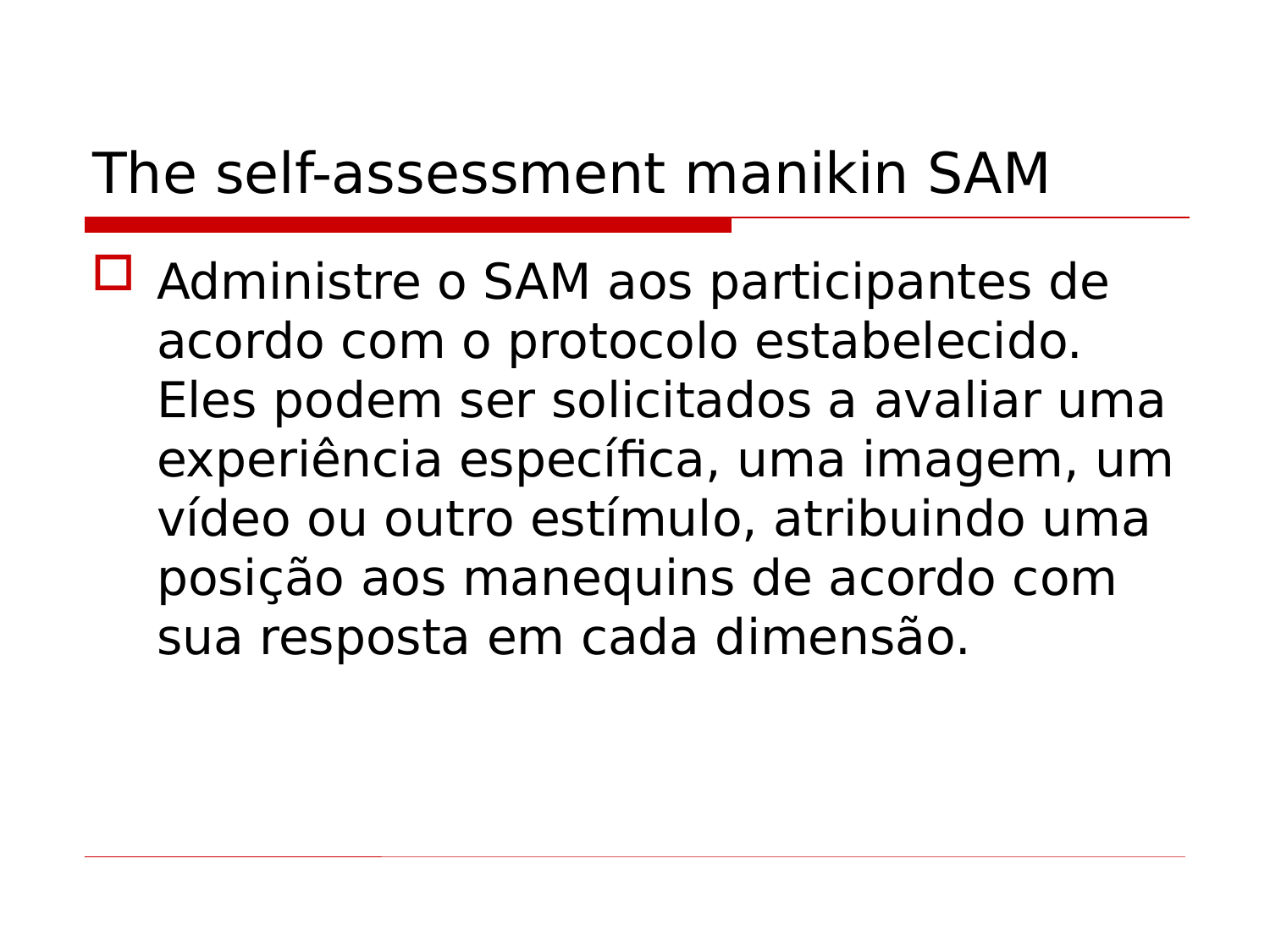

# The self-assessment manikin SAM
Administre o SAM aos participantes de acordo com o protocolo estabelecido. Eles podem ser solicitados a avaliar uma experiência específica, uma imagem, um vídeo ou outro estímulo, atribuindo uma posição aos manequins de acordo com sua resposta em cada dimensão.